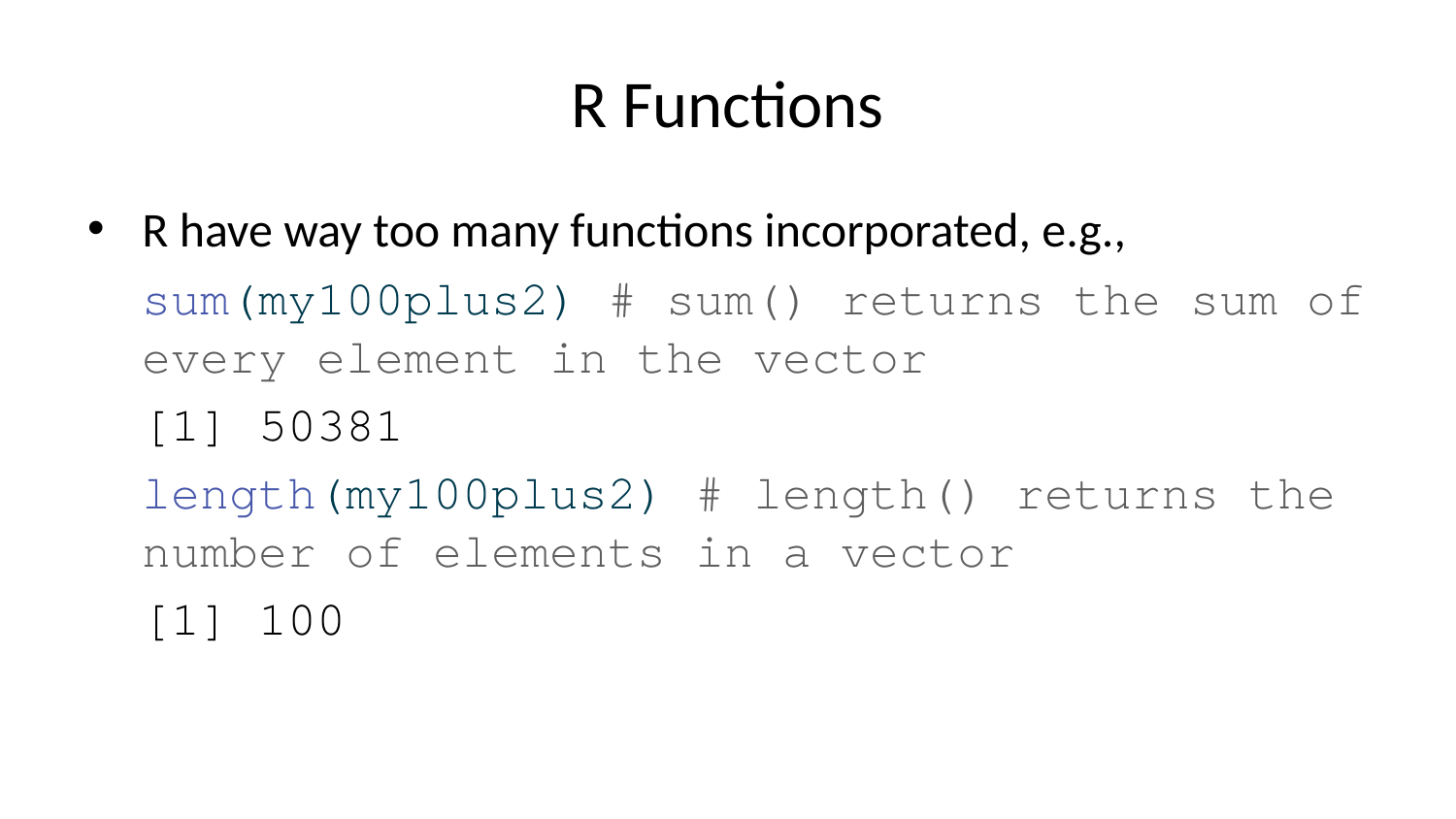

# R Functions
R have way too many functions incorporated, e.g.,
sum(my100plus2) # sum() returns the sum of every element in the vector
[1] 50381
length(my100plus2) # length() returns the number of elements in a vector
[1] 100